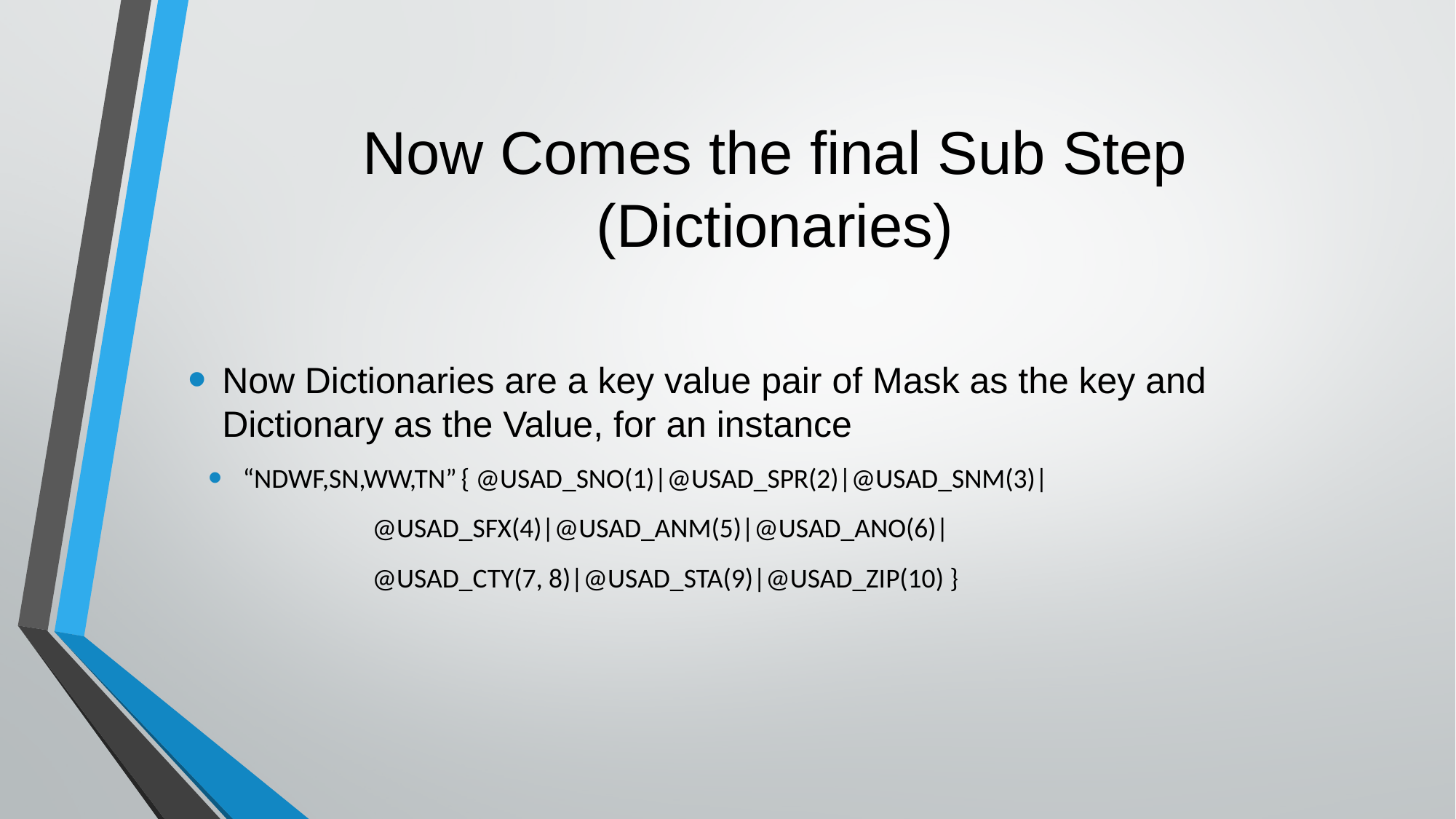

# Now Comes the final Sub Step (Dictionaries)
Now Dictionaries are a key value pair of Mask as the key and Dictionary as the Value, for an instance
“NDWF,SN,WW,TN”	{ @USAD_SNO(1)|@USAD_SPR(2)|@USAD_SNM(3)|
@USAD_SFX(4)|@USAD_ANM(5)|@USAD_ANO(6)|
@USAD_CTY(7, 8)|@USAD_STA(9)|@USAD_ZIP(10) }